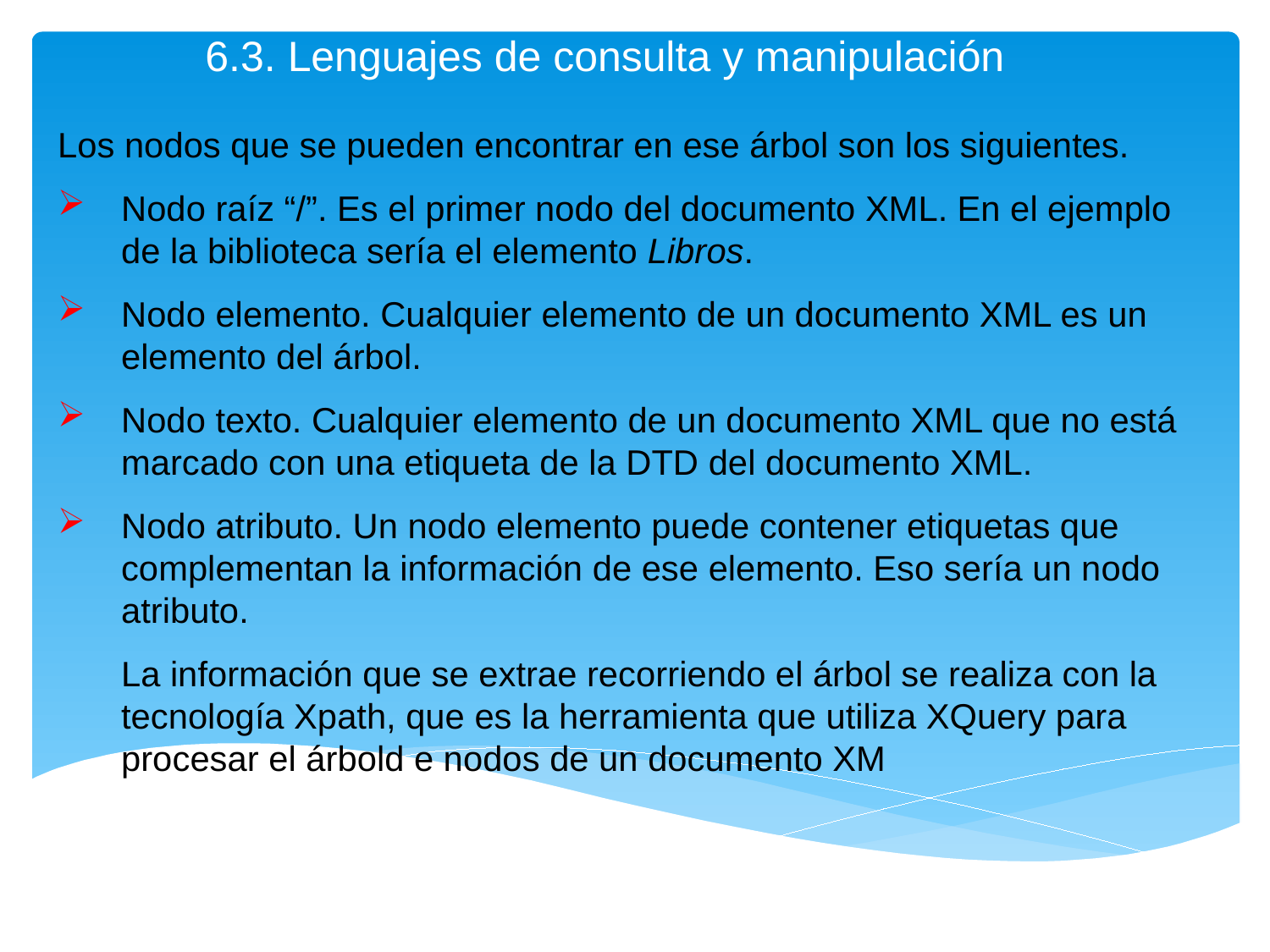

# 6.3. Lenguajes de consulta y manipulación
Los nodos que se pueden encontrar en ese árbol son los siguientes.
Nodo raíz “/”. Es el primer nodo del documento XML. En el ejemplo de la biblioteca sería el elemento Libros.
Nodo elemento. Cualquier elemento de un documento XML es un elemento del árbol.
Nodo texto. Cualquier elemento de un documento XML que no está marcado con una etiqueta de la DTD del documento XML.
Nodo atributo. Un nodo elemento puede contener etiquetas que complementan la información de ese elemento. Eso sería un nodo atributo.
	La información que se extrae recorriendo el árbol se realiza con la tecnología Xpath, que es la herramienta que utiliza XQuery para procesar el árbold e nodos de un documento XM